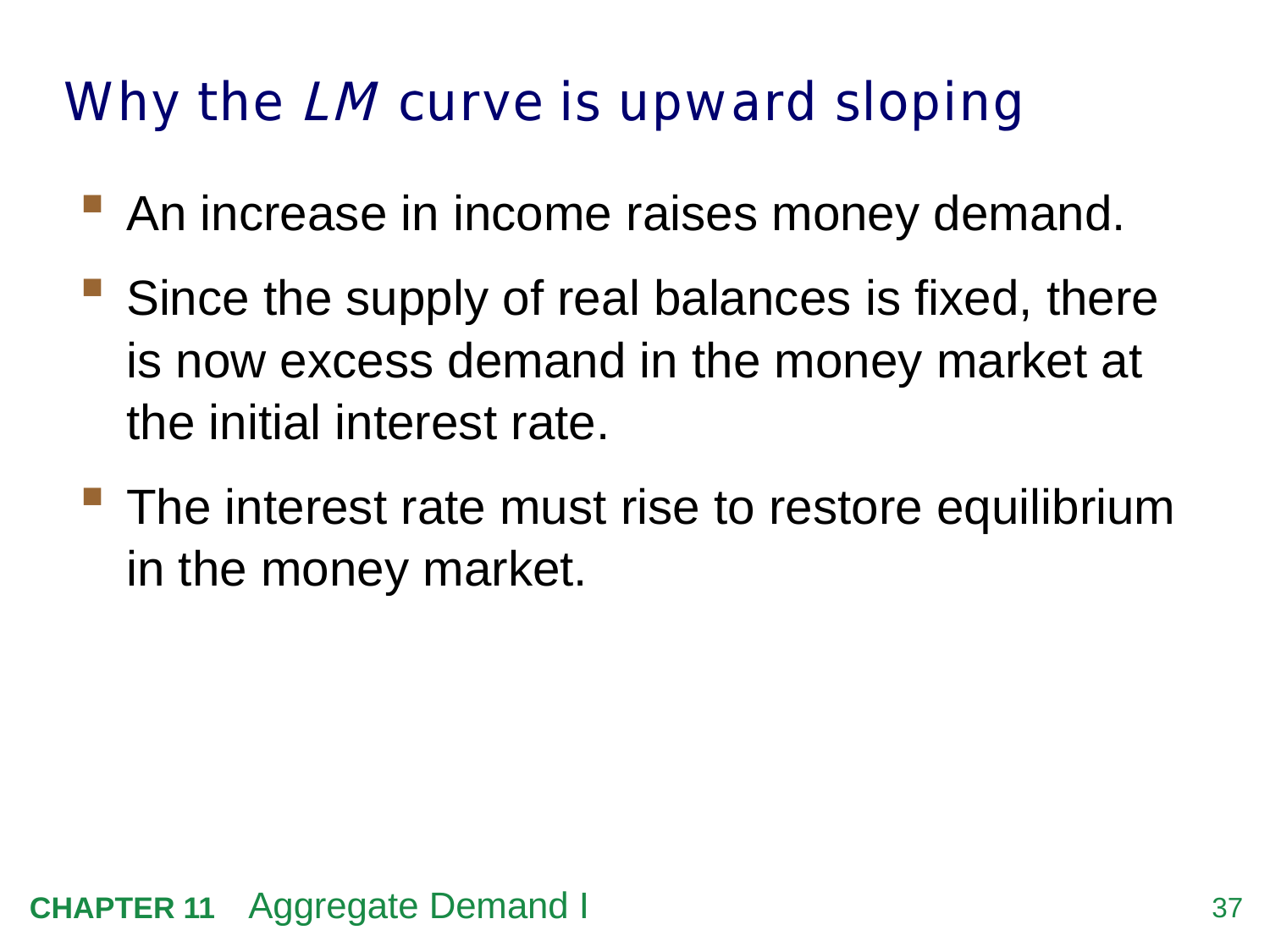

# Why the LM  curve is upward sloping
An increase in income raises money demand.
Since the supply of real balances is fixed, there is now excess demand in the money market at the initial interest rate.
The interest rate must rise to restore equilibrium in the money market.